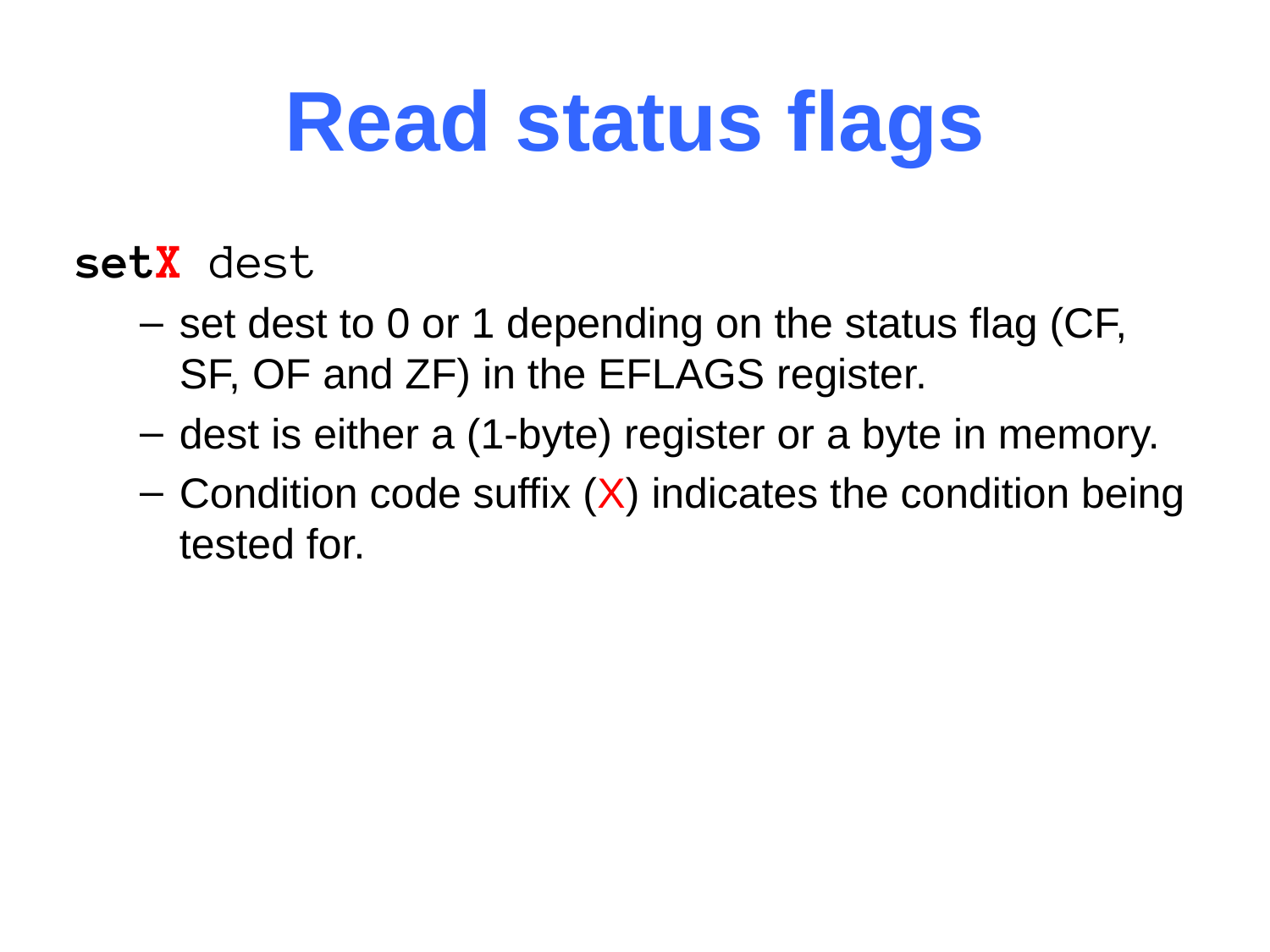

# Read status flags
setX dest
set dest to 0 or 1 depending on the status flag (CF, SF, OF and ZF) in the EFLAGS register.
dest is either a (1-byte) register or a byte in memory.
Condition code suffix (X) indicates the condition being tested for.